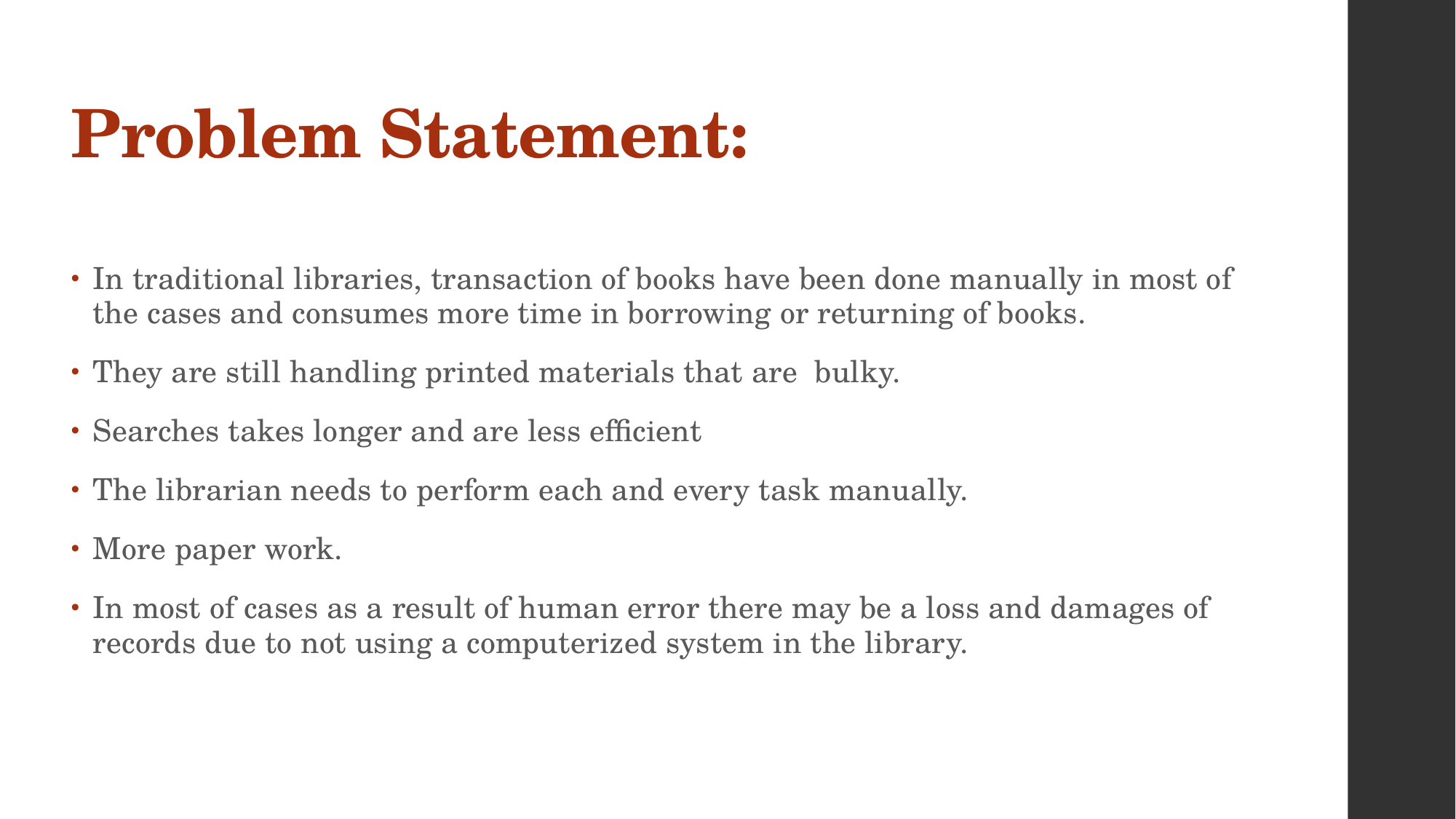

# Problem Statement:
In traditional libraries, transaction of books have been done manually in most of the cases and consumes more time in borrowing or returning of books.
They are still handling printed materials that are  bulky.
Searches takes longer and are less efficient
The librarian needs to perform each and every task manually.
More paper work.
In most of cases as a result of human error there may be a loss and damages of records due to not using a computerized system in the library.